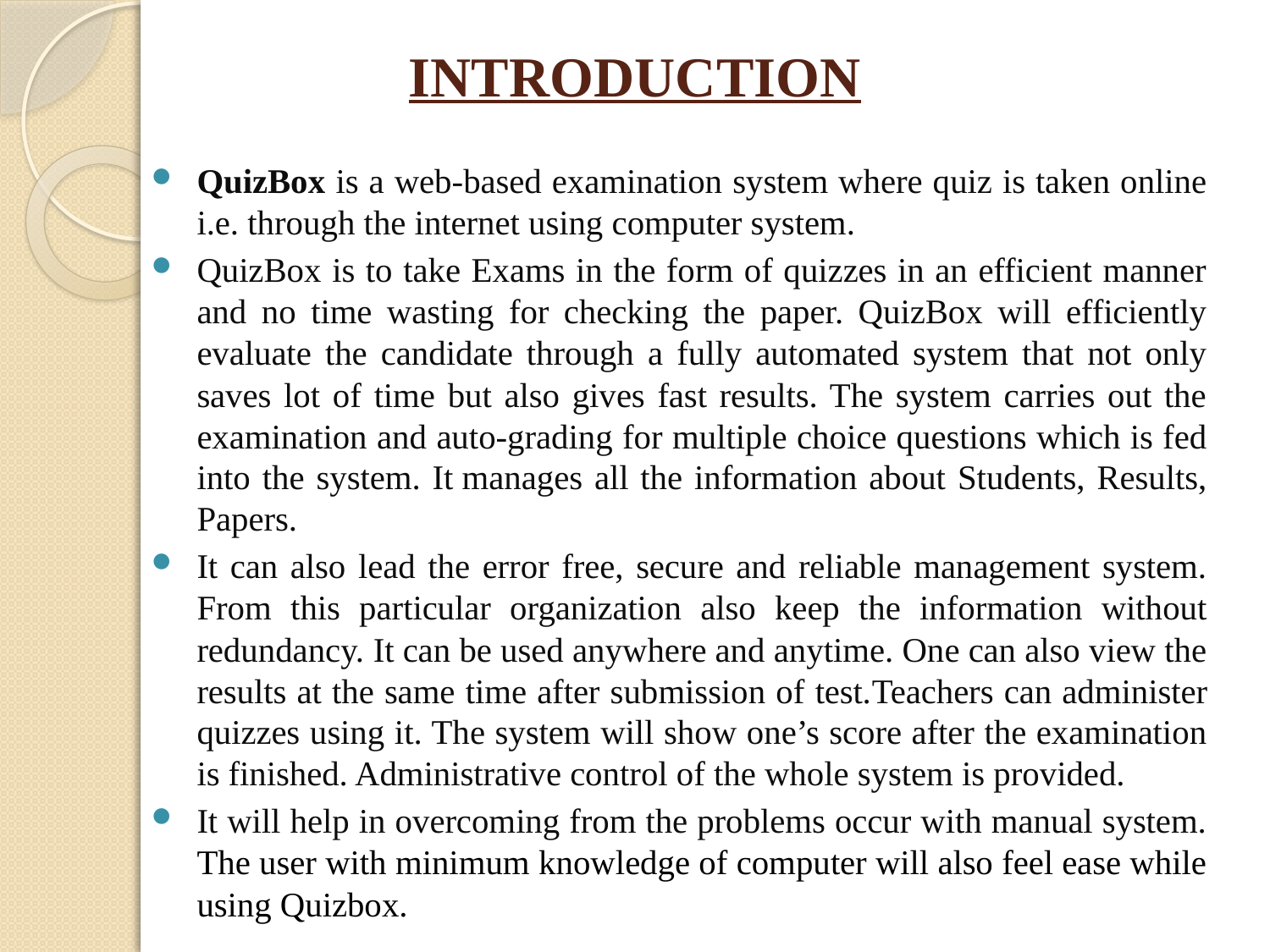

# INTRODUCTION

QuizBox is a web-based examination system where quiz is taken online i.e. through the internet using computer system.
QuizBox is to take Exams in the form of quizzes in an efficient manner and no time wasting for checking the paper. QuizBox will efficiently evaluate the candidate through a fully automated system that not only saves lot of time but also gives fast results. The system carries out the examination and auto-grading for multiple choice questions which is fed into the system. It manages all the information about Students, Results, Papers.
It can also lead the error free, secure and reliable management system. From this particular organization also keep the information without redundancy. It can be used anywhere and anytime. One can also view the results at the same time after submission of test.Teachers can administer quizzes using it. The system will show one’s score after the examination is finished. Administrative control of the whole system is provided.
It will help in overcoming from the problems occur with manual system. The user with minimum knowledge of computer will also feel ease while using Quizbox.